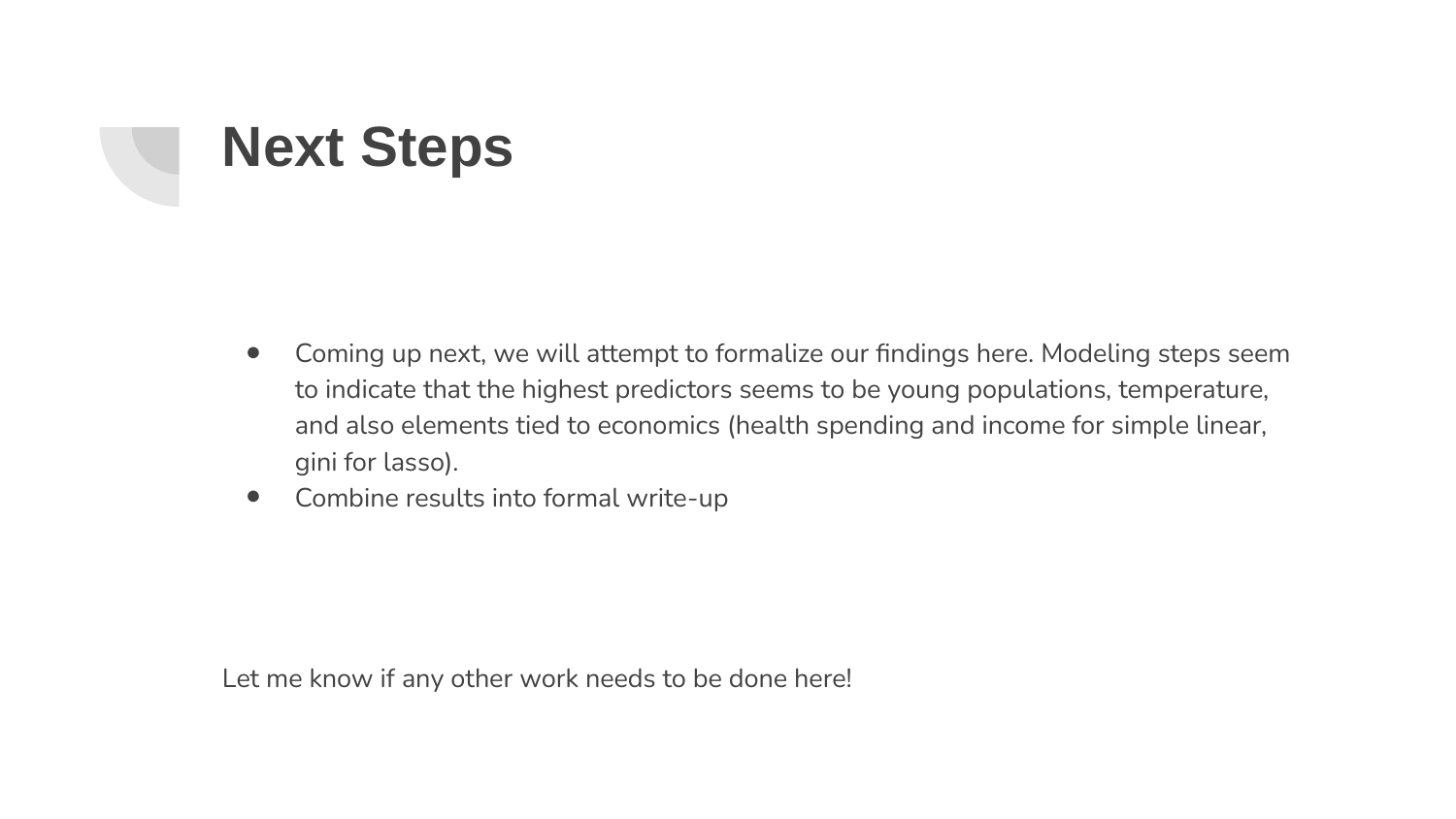

# Next Steps
Coming up next, we will attempt to formalize our findings here. Modeling steps seem to indicate that the highest predictors seems to be young populations, temperature, and also elements tied to economics (health spending and income for simple linear, gini for lasso).
Combine results into formal write-up

Let me know if any other work needs to be done here!